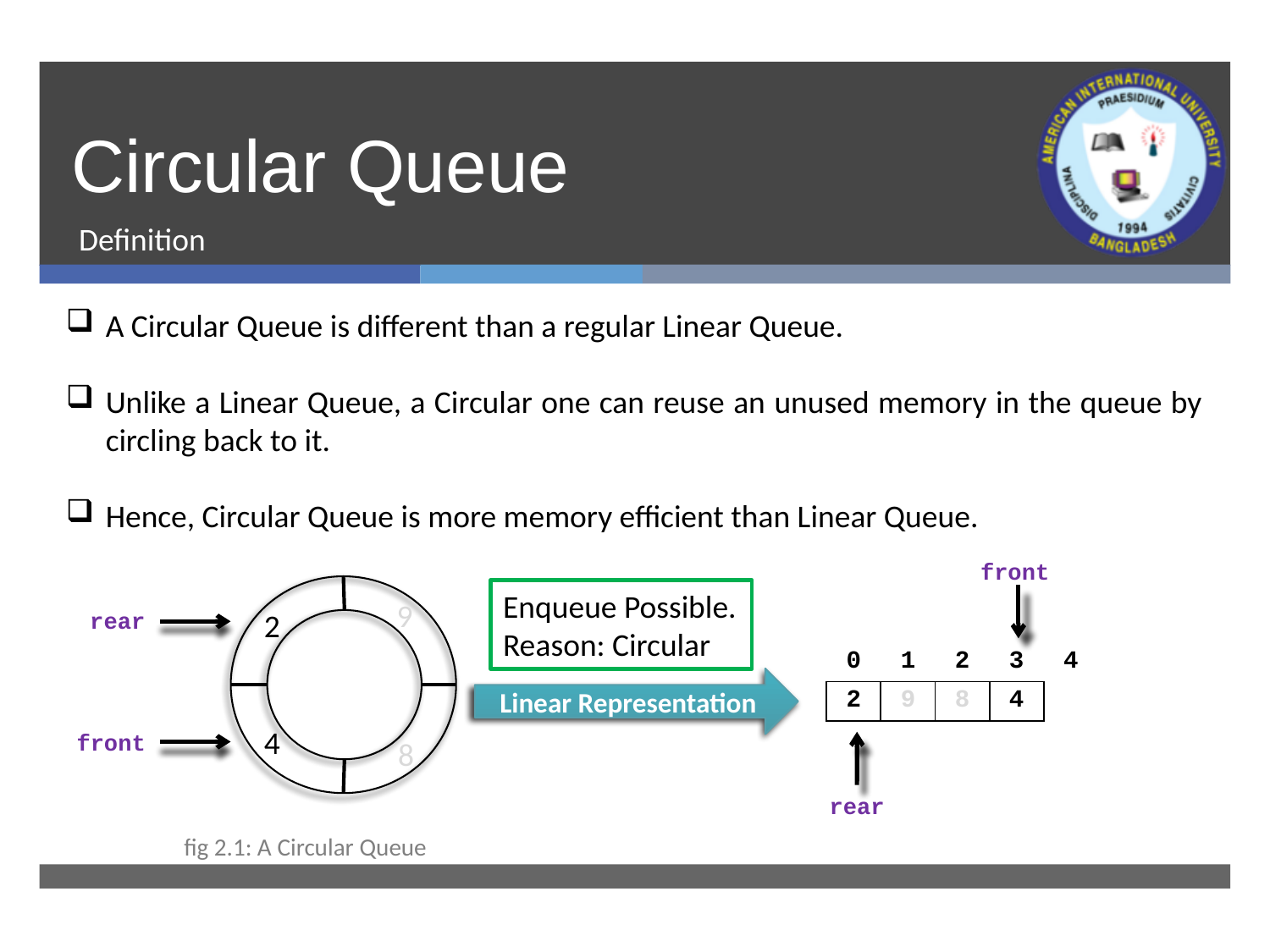

# Circular Queue
Definition
A Circular Queue is different than a regular Linear Queue.

Unlike a Linear Queue, a Circular one can reuse an unused memory in the queue by circling back to it.

Hence, Circular Queue is more memory efficient than Linear Queue.
front

Enqueue Possible.
Reason: Circular
9
2
rear

| 0 | 1 | 2 | 3 | 4 |
| --- | --- | --- | --- | --- |
| 2 | 9 | 8 | 4 |  |
Linear Representation

4
front
8
rear
fig 2.1: A Circular Queue